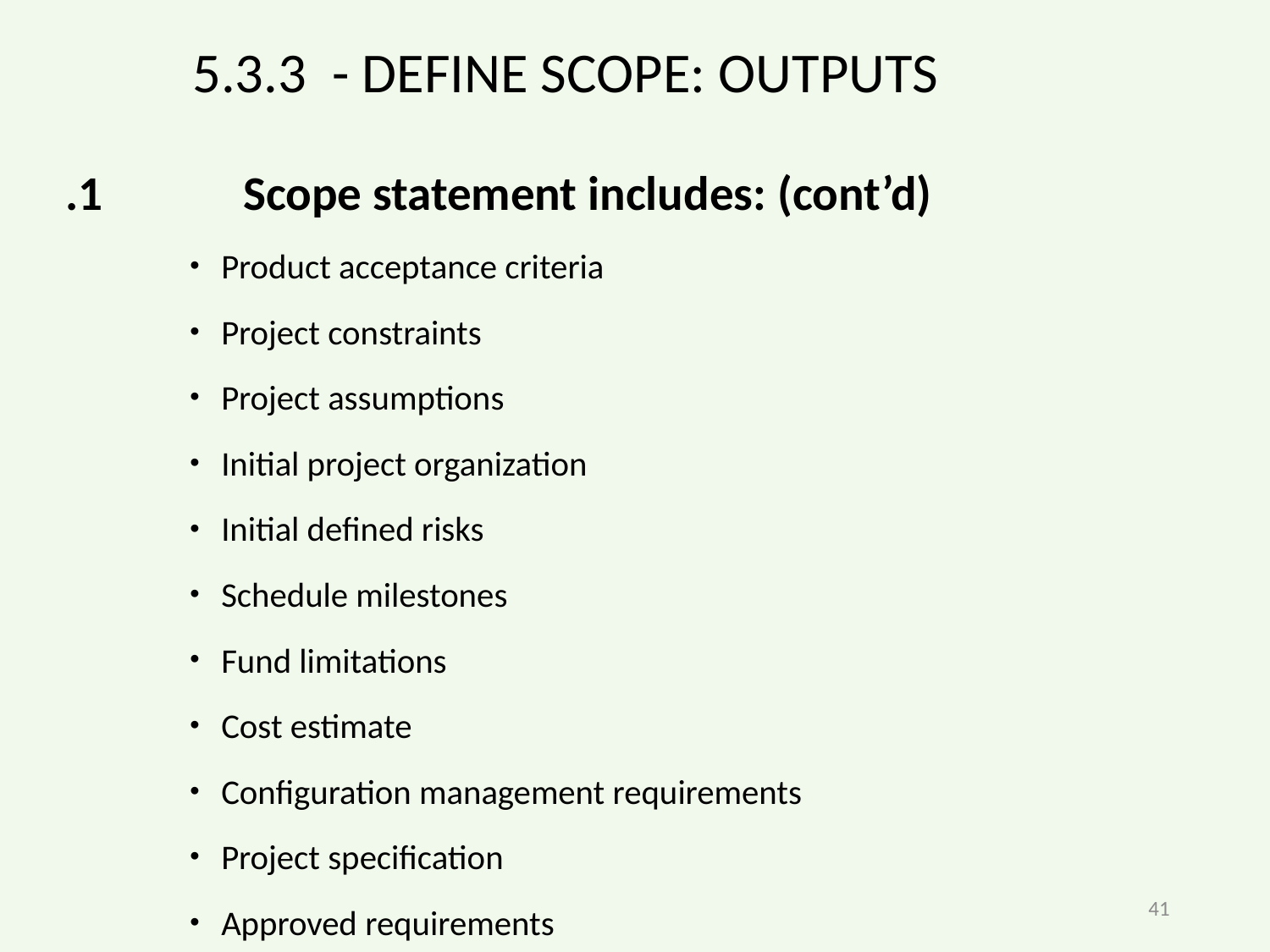

# 5.3.3  - DEFINE SCOPE: OUTPUTS
.1	  Scope statement includes: (cont’d)
Product acceptance criteria
Project constraints
Project assumptions
Initial project organization
Initial defined risks
Schedule milestones
Fund limitations
Cost estimate
Configuration management requirements
Project specification
Approved requirements
41